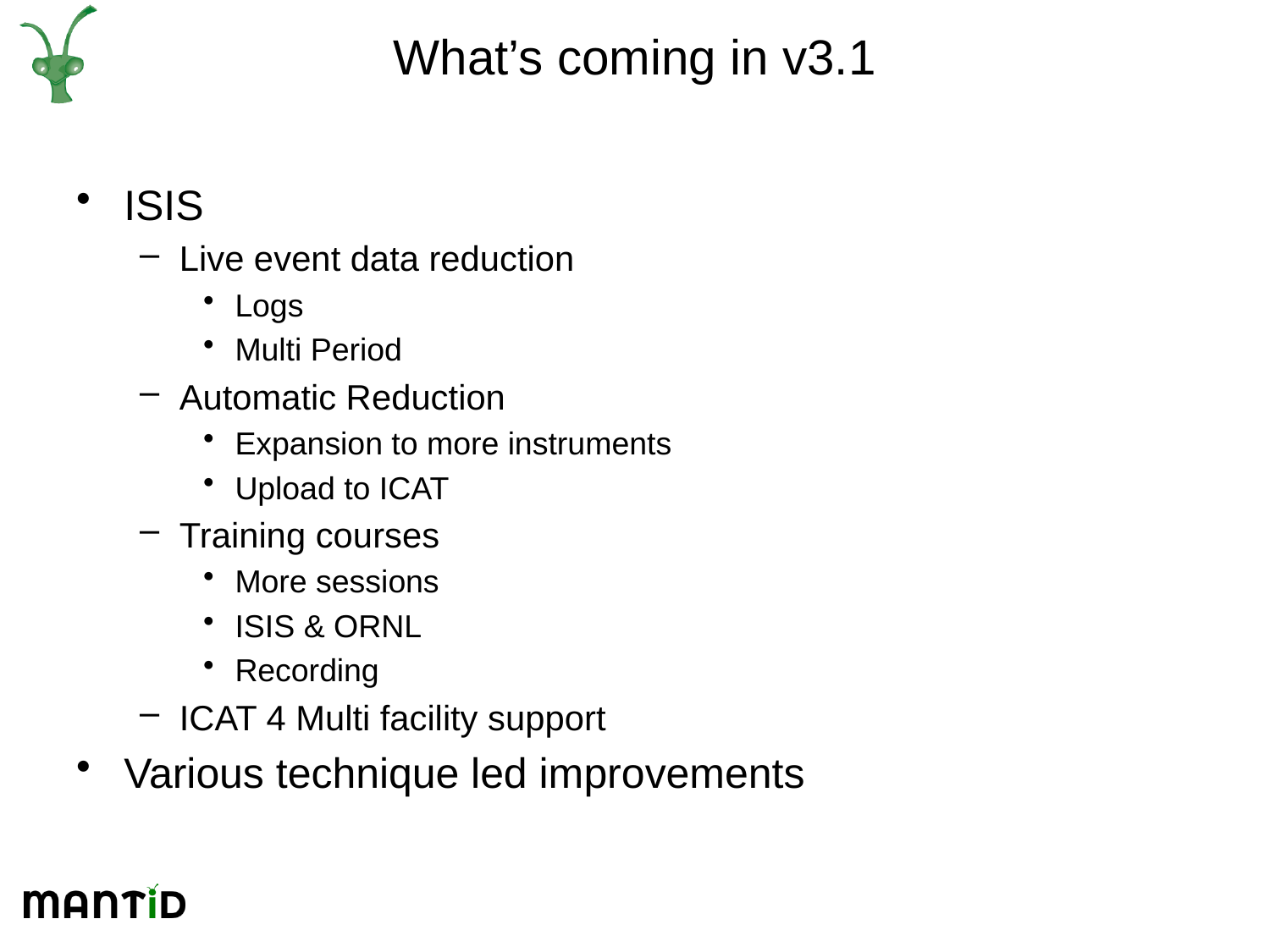

# What’s coming in v3.1
ISIS
Live event data reduction
Logs
Multi Period
Automatic Reduction
Expansion to more instruments
Upload to ICAT
Training courses
More sessions
ISIS & ORNL
Recording
ICAT 4 Multi facility support
Various technique led improvements